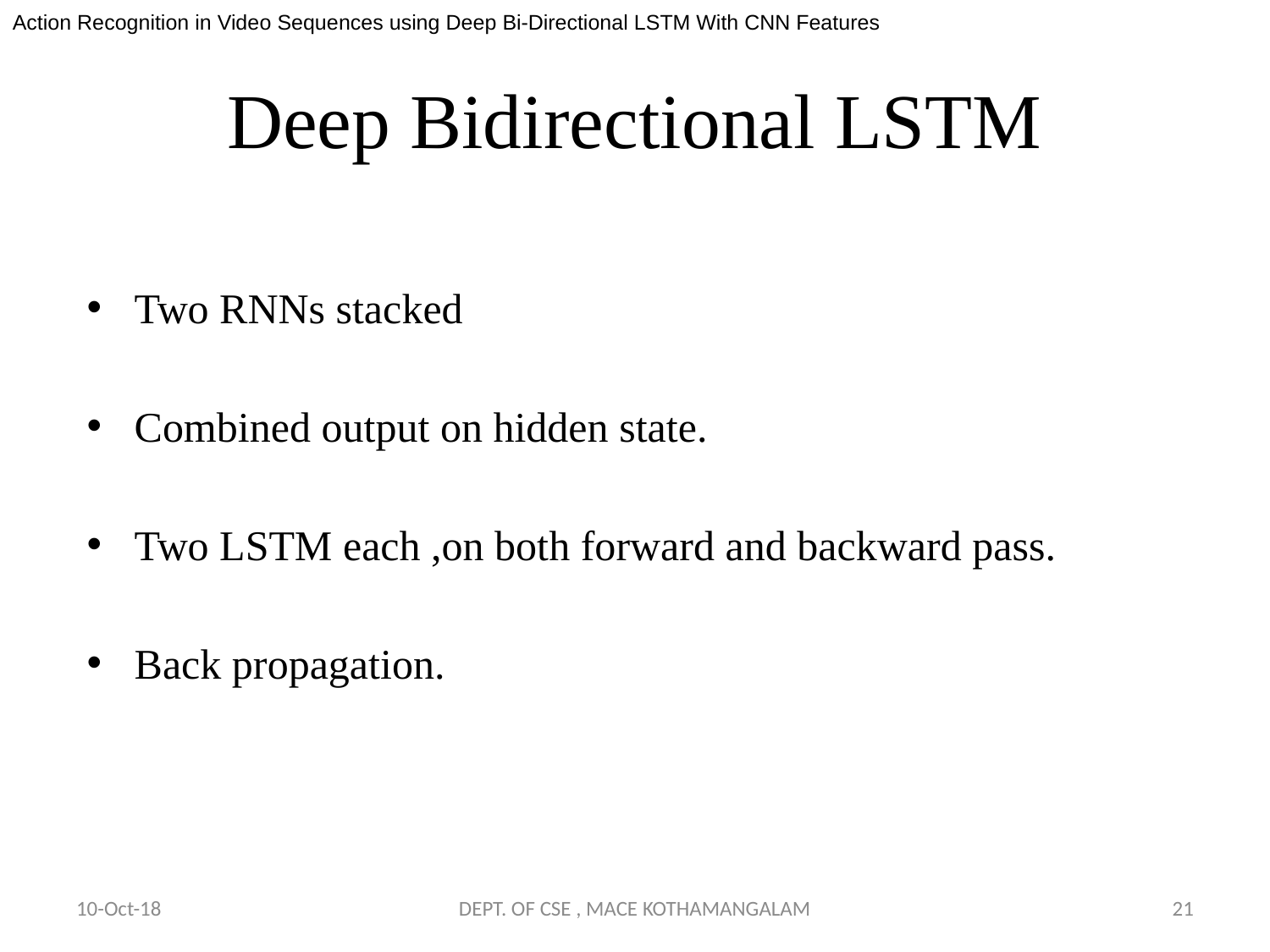

Action Recognition in Video Sequences using Deep Bi-Directional LSTM With CNN Features

# Deep Bidirectional LSTM
Two RNNs stacked

Combined output on hidden state.

Two LSTM each ,on both forward and backward pass.

Back propagation.

10-Oct-18
DEPT. OF CSE , MACE KOTHAMANGALAM
21